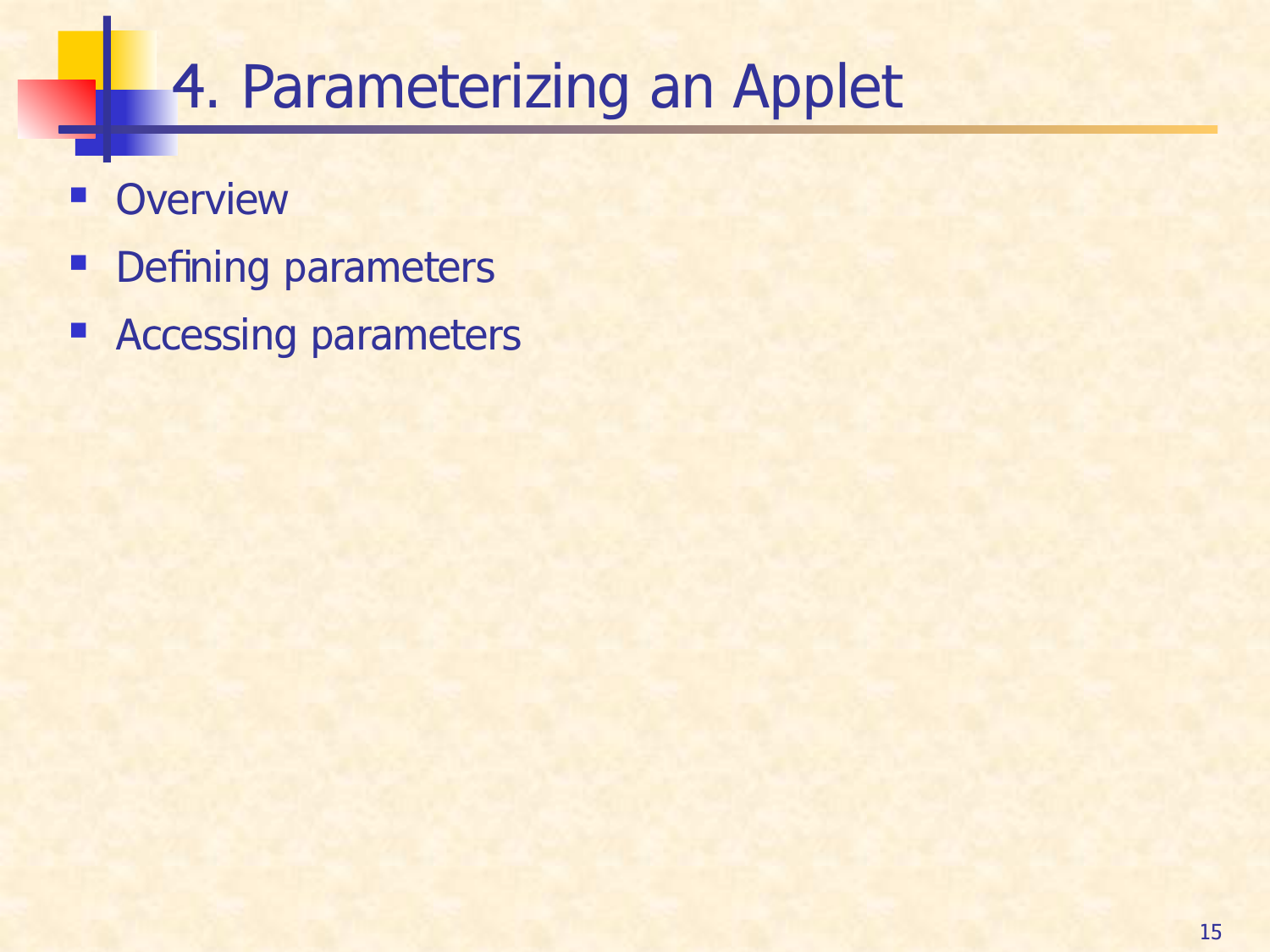

# 4. Parameterizing an Applet
Overview
Defining parameters
Accessing parameters
15